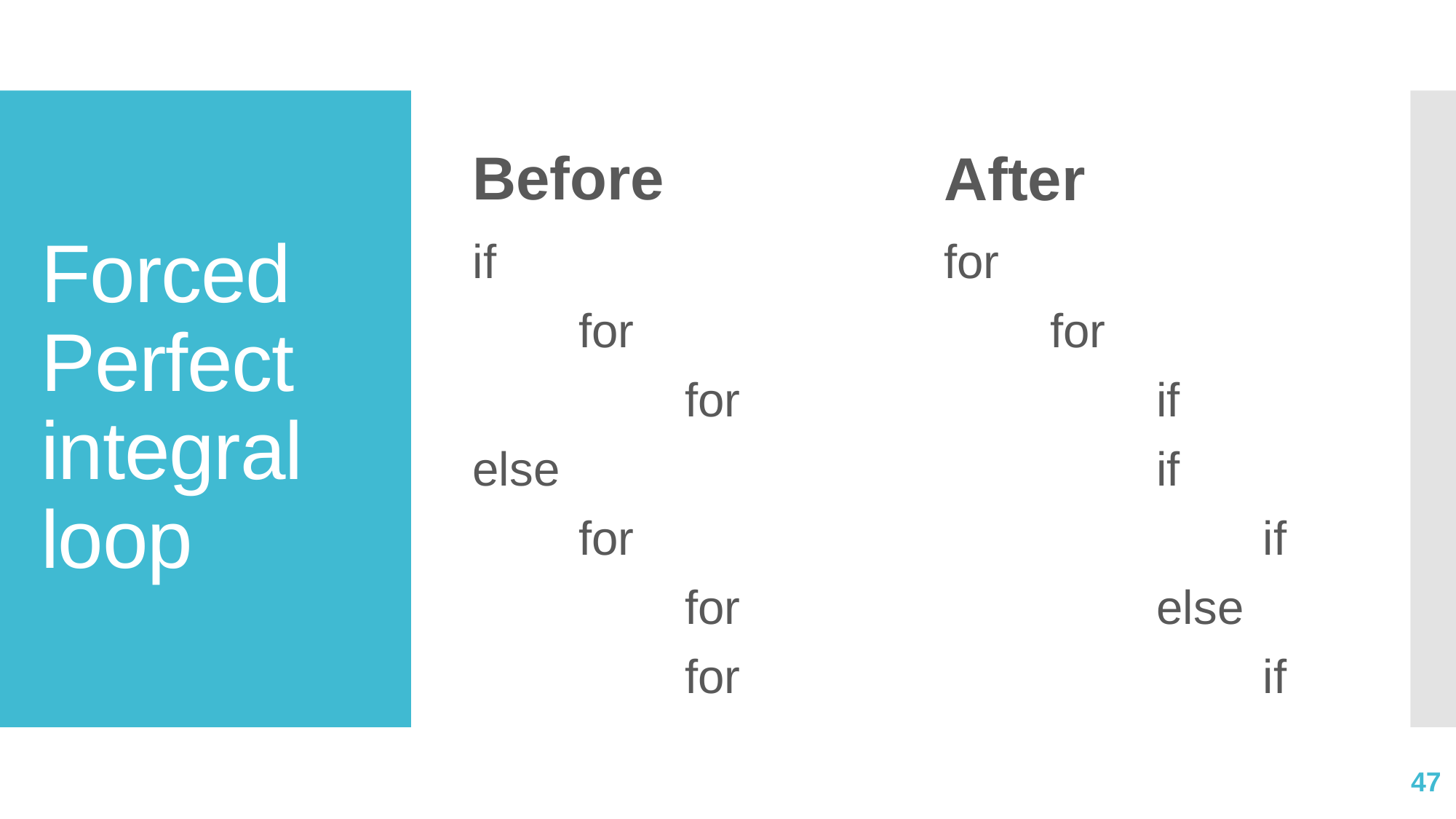

Before
After
# Forced Perfect integral loop
if
        for
                for
else
        for
                for
                for
for
        for
                if
                if
                        if
                else
                        if
47